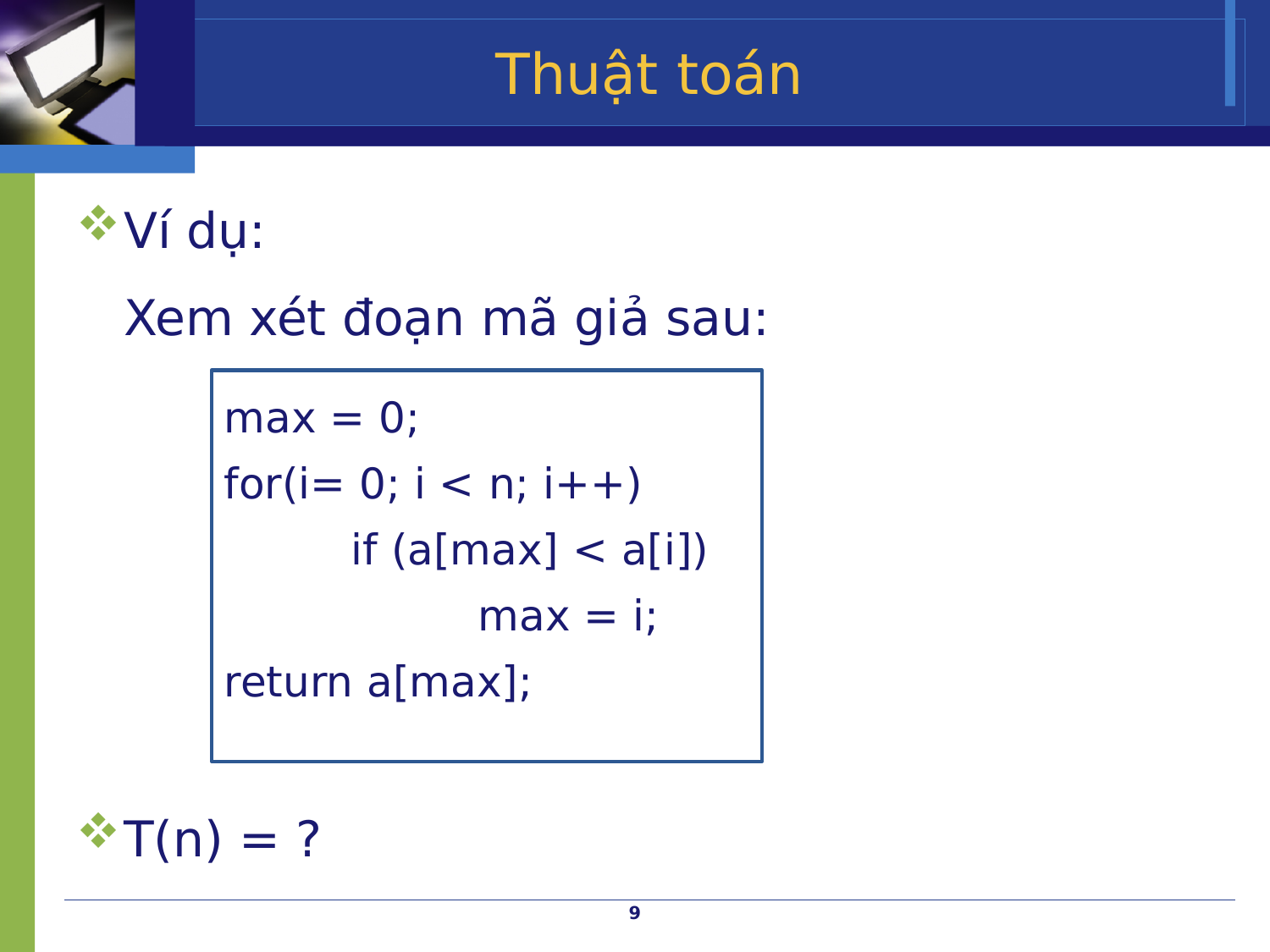

# Thuật toán
Ví dụ:
	Xem xét đoạn mã giả sau:

T(n) = ?

max = 0;
for(i= 0; i < n; i++)
	if (a[max] < a[i])
		max = i;
return a[max];

9